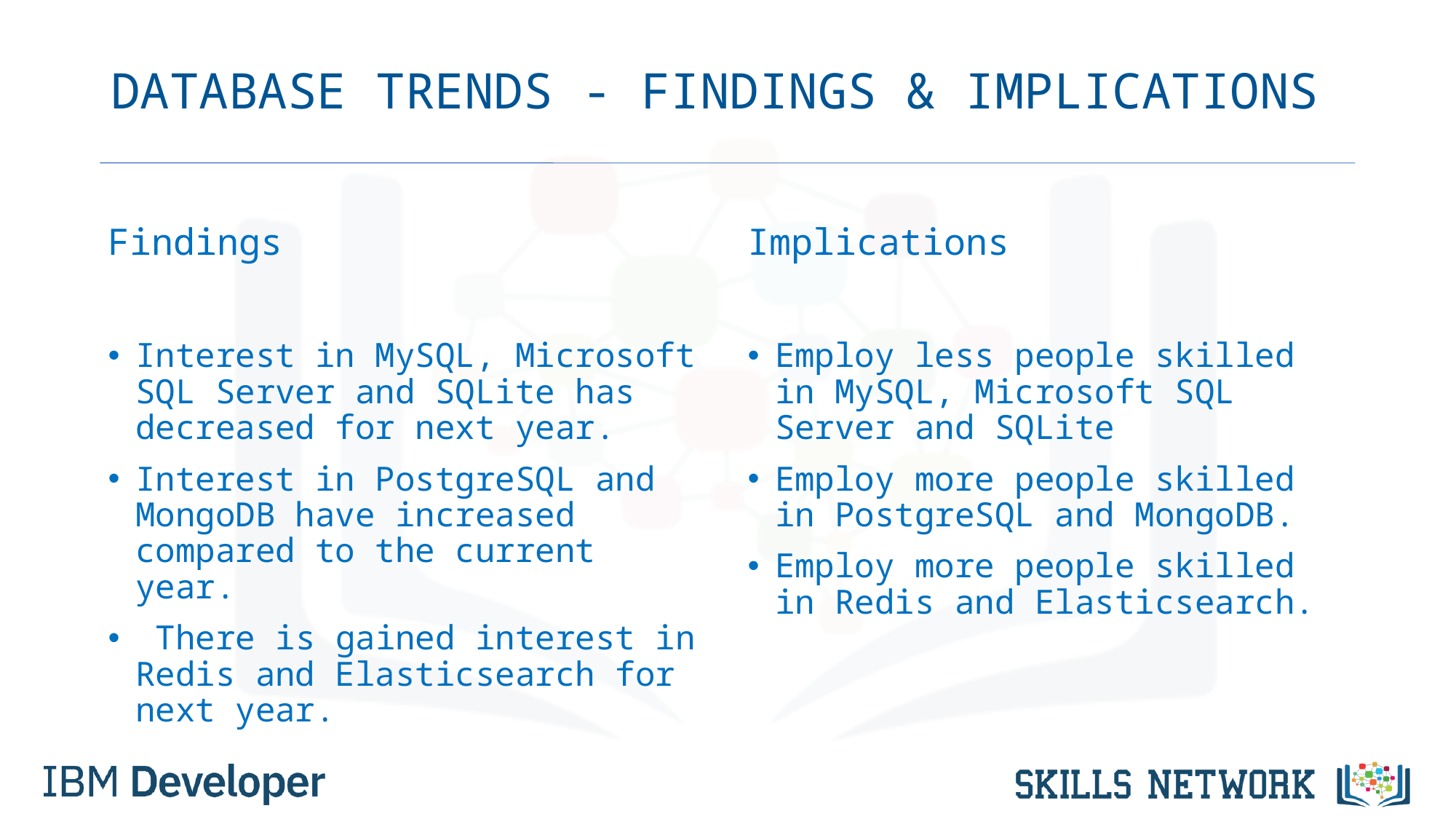

# DATABASE TRENDS - FINDINGS & IMPLICATIONS
Findings

Interest in MySQL, Microsoft SQL Server and SQLite has decreased for next year.
Interest in PostgreSQL and MongoDB have increased compared to the current year.
 There is gained interest in Redis and Elasticsearch for next year.
Implications

Employ less people skilled in MySQL, Microsoft SQL Server and SQLite
Employ more people skilled in PostgreSQL and MongoDB.
Employ more people skilled in Redis and Elasticsearch.